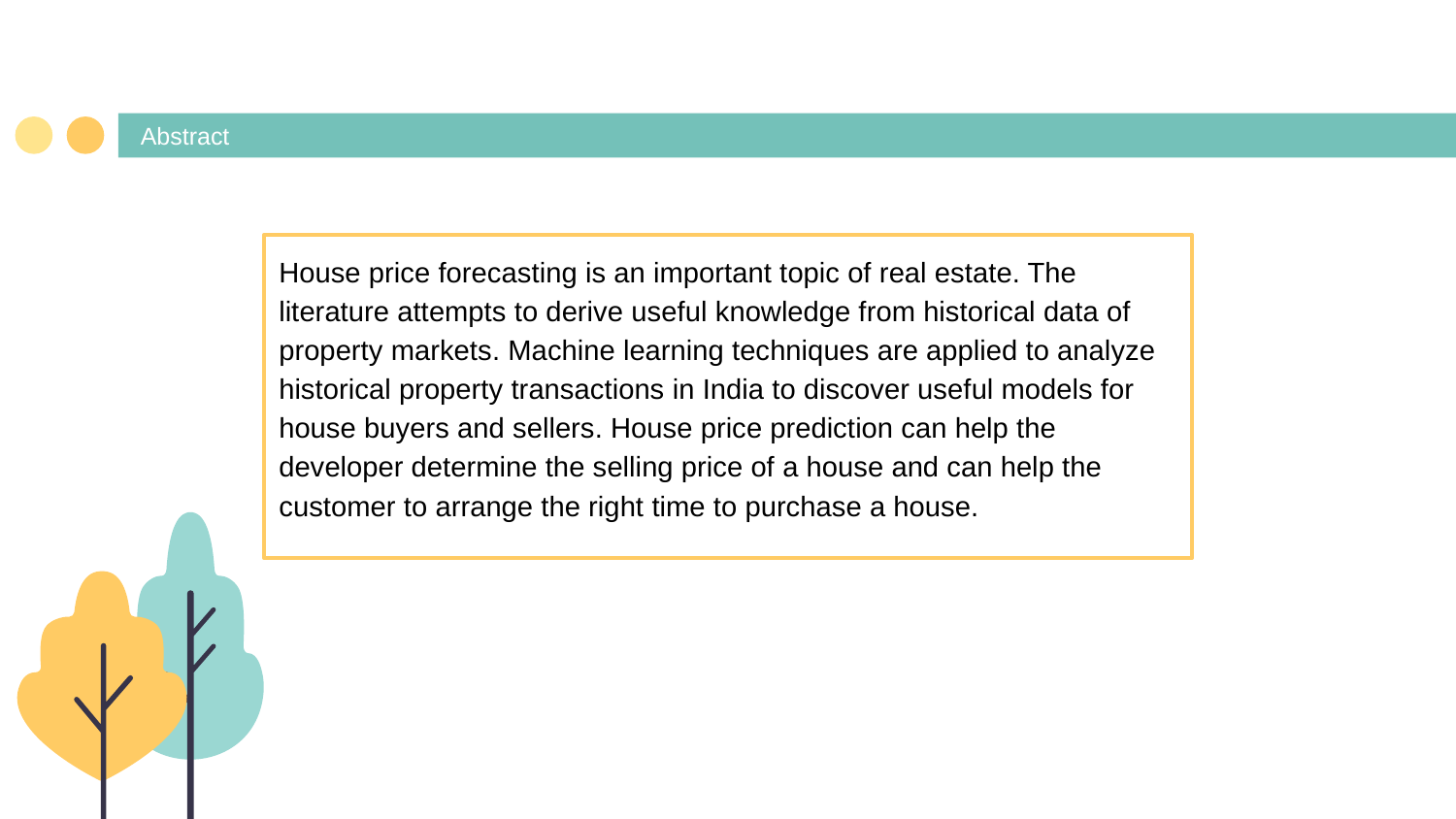

# Abstract
House price forecasting is an important topic of real estate. The literature attempts to derive useful knowledge from historical data of property markets. Machine learning techniques are applied to analyze historical property transactions in India to discover useful models for house buyers and sellers. House price prediction can help the developer determine the selling price of a house and can help the customer to arrange the right time to purchase a house.